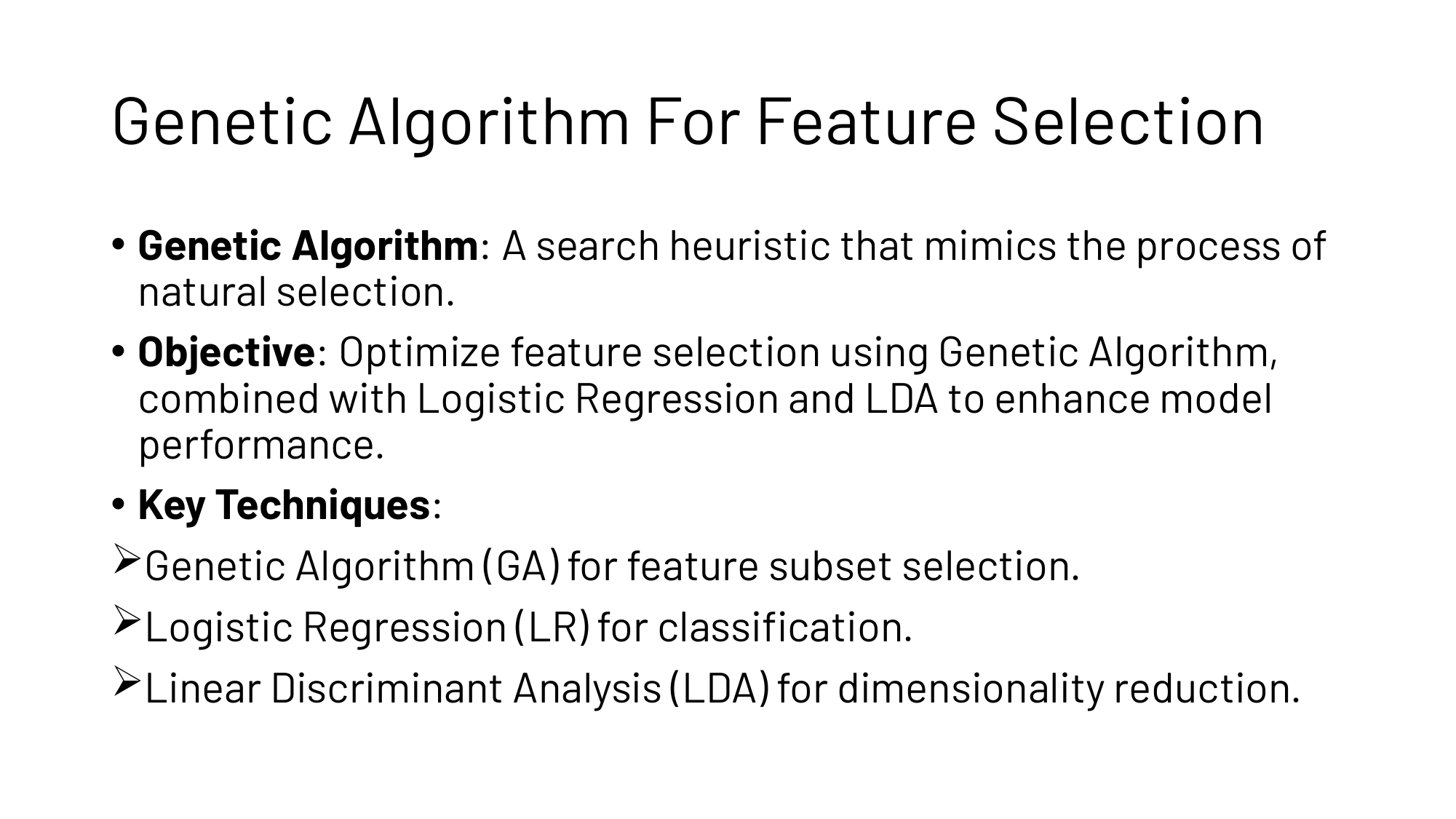

# Genetic Algorithm For Feature Selection
Genetic Algorithm: A search heuristic that mimics the process of natural selection.
Objective: Optimize feature selection using Genetic Algorithm, combined with Logistic Regression and LDA to enhance model performance.
Key Techniques:
Genetic Algorithm (GA) for feature subset selection.
Logistic Regression (LR) for classification.
Linear Discriminant Analysis (LDA) for dimensionality reduction.